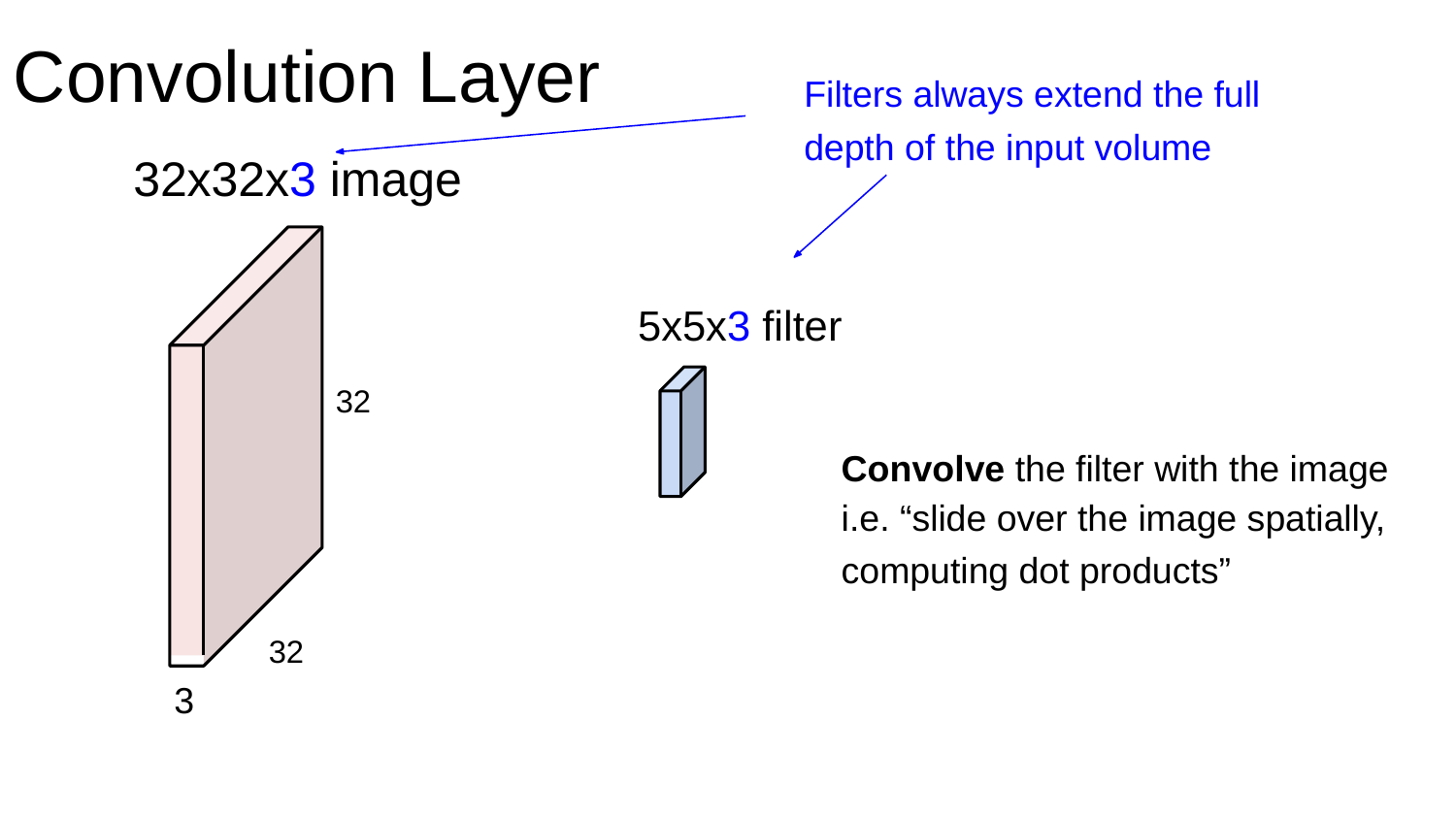

Convolution
Layer

Filters always extend the full depth of the input volume

32x32x3 image

5x5x3 filter

32

Convolve the filter with the image
i.e. “slide over the image spatially,
computing dot products”

32

3

Fei-Fei Li & Justin Johnson & Serena Yeung           Lecture 5   27      April 17, 2018

April 17, 2018

Fei-Fei Li & Justin Johnson & Serena Yeung           Lecture 5 -
-